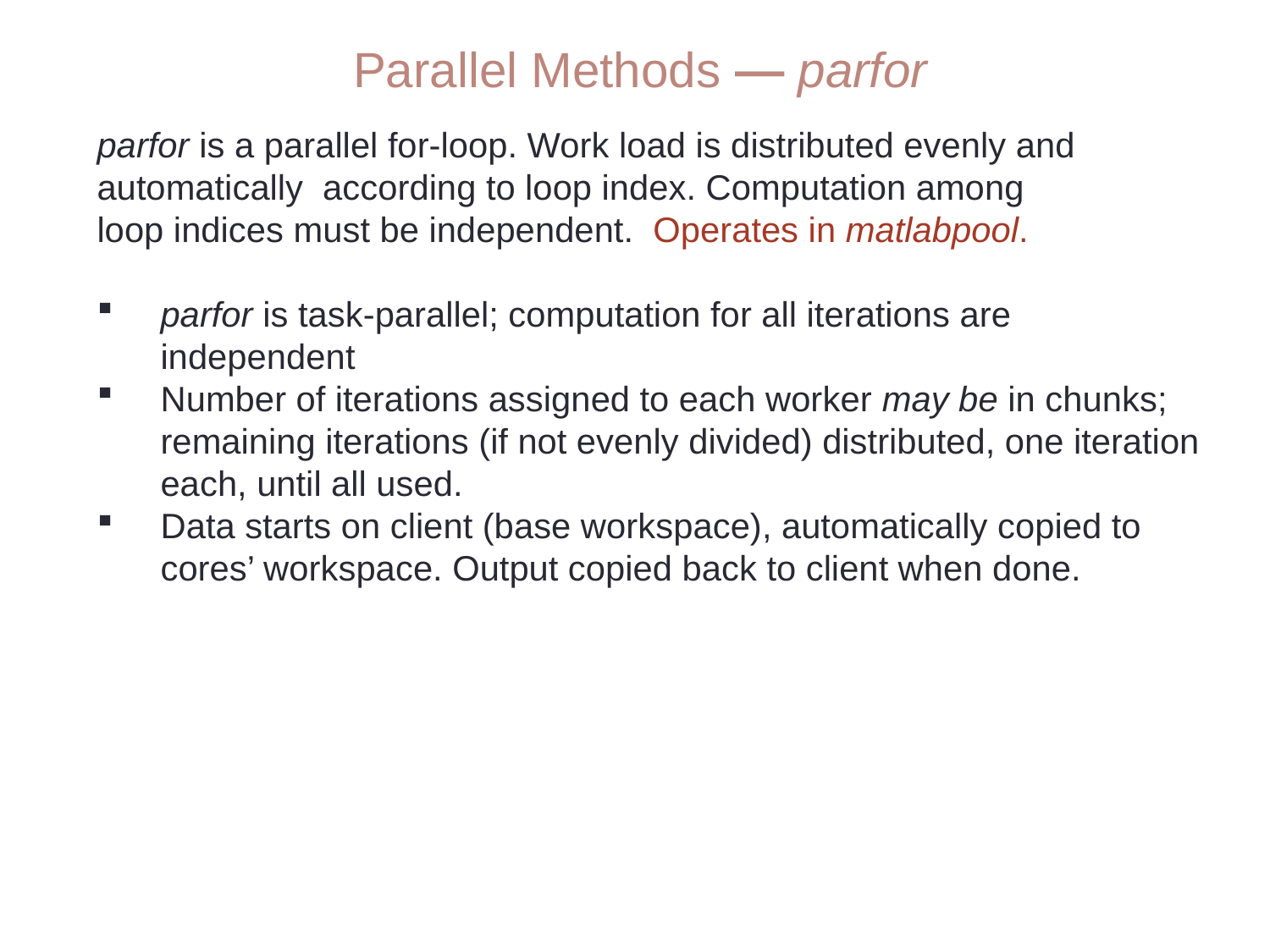

Parallel Methods — parfor

parfor is a parallel for-loop. Work load is distributed evenly and
automatically  according to loop index. Computation among
loop indices must be independent.  Operates in matlabpool.

parfor is task-parallel; computation for all iterations are independent
Number of iterations assigned to each worker may be in chunks; remaining iterations (if not evenly divided) distributed, one iteration each, until all used.
Data starts on client (base workspace), automatically copied to cores’ workspace. Output copied back to client when done.

Spring  2012
17